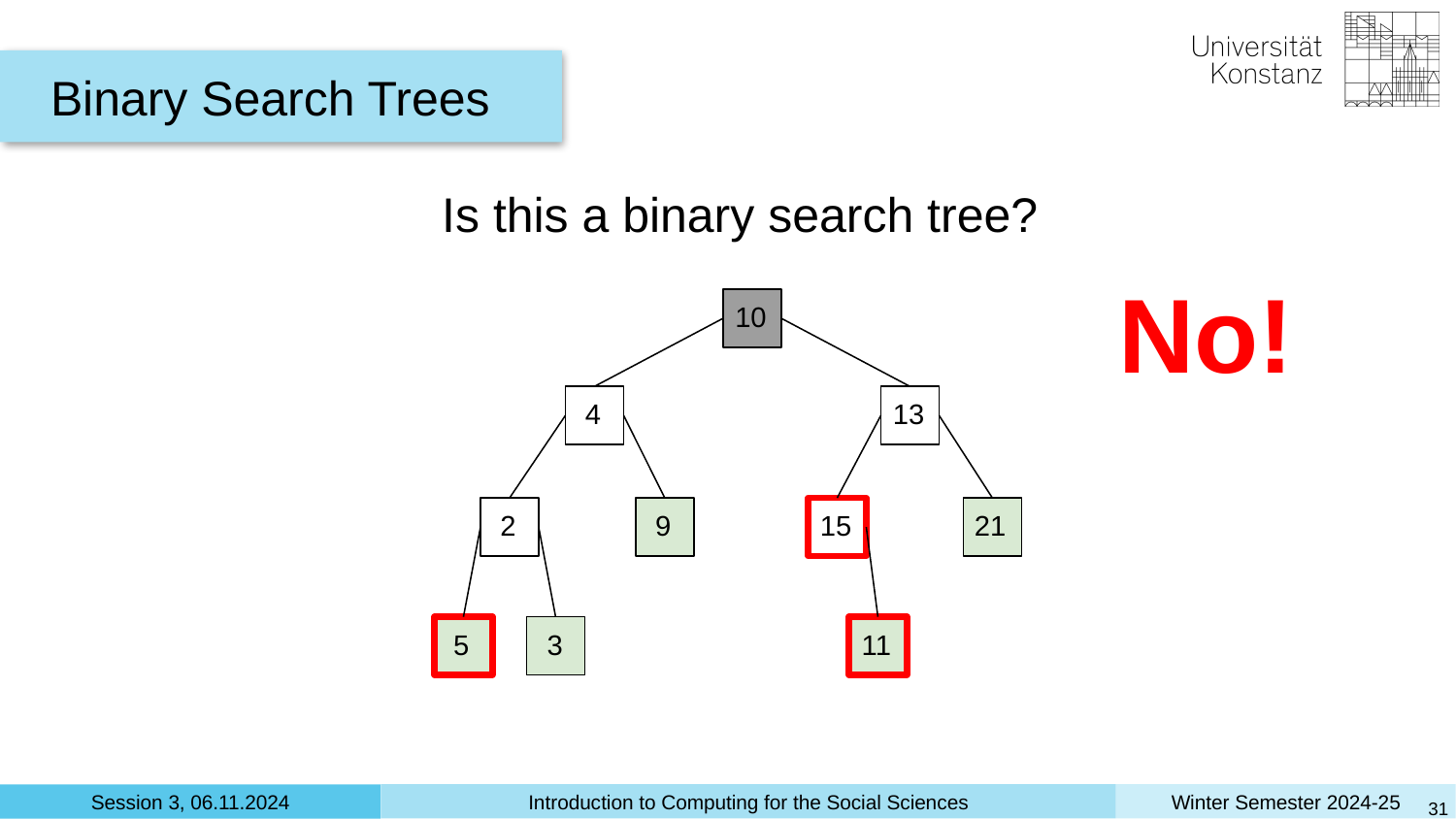

Binary Search Trees
Is this a binary search tree?
No!
10
4
13
2
9
15
21
5
3
11
31